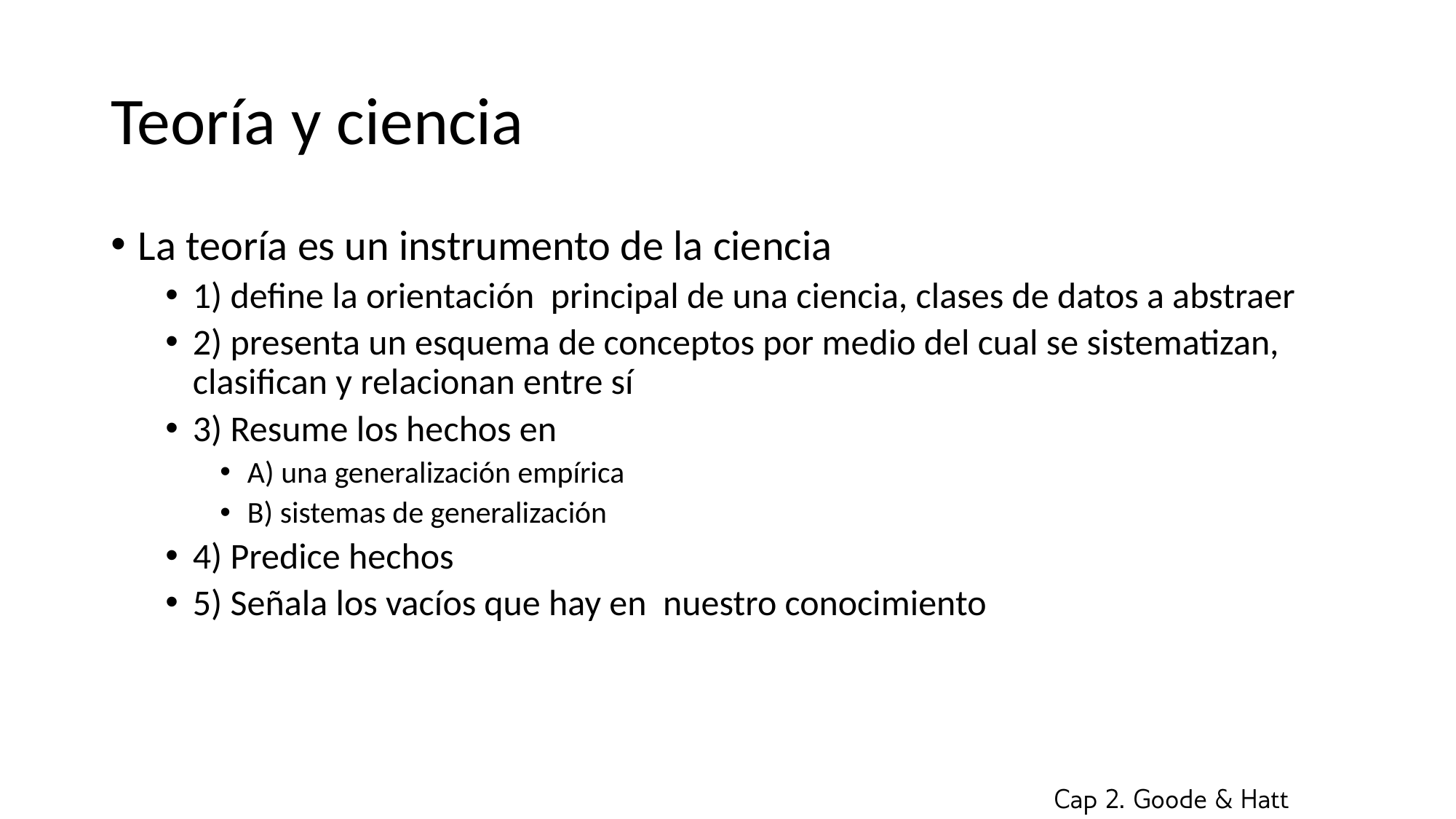

# Teoría y ciencia
La teoría es un instrumento de la ciencia
1) define la orientación  principal de una ciencia, clases de datos a abstraer
2) presenta un esquema de conceptos por medio del cual se sistematizan, clasifican y relacionan entre sí
3) Resume los hechos en
A) una generalización empírica
B) sistemas de generalización
4) Predice hechos
5) Señala los vacíos que hay en  nuestro conocimiento

Cap 2. Goode & Hatt